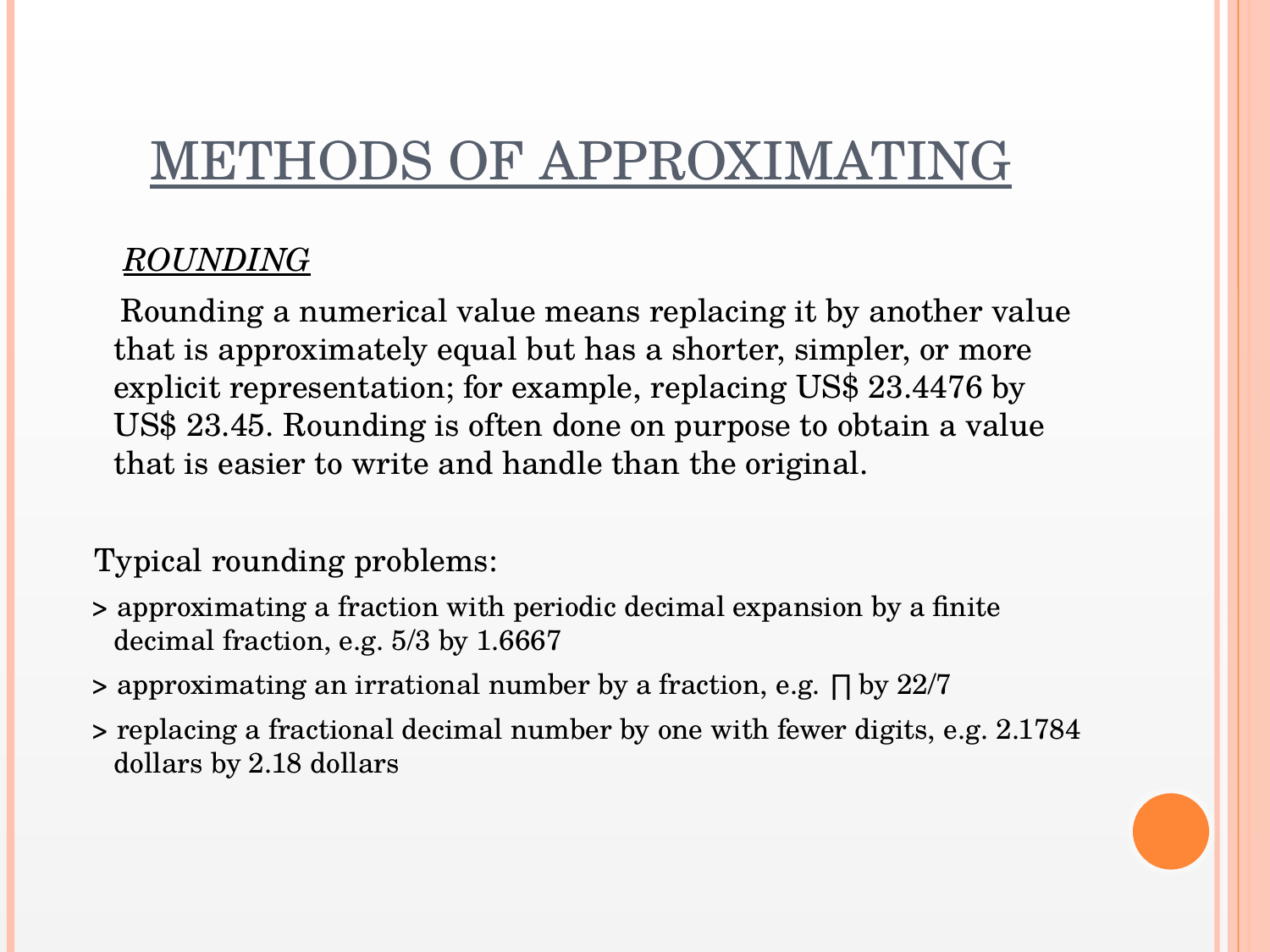

# METHODS OF APPROXIMATING
    ROUNDING
     Rounding a numerical value means replacing it by another value that is approximately equal but has a shorter, simpler, or more explicit representation; for example, replacing US$ 23.4476 by US$ 23.45. Rounding is often done on purpose to obtain a value that is easier to write and handle than the original.

  Typical rounding problems:
  > approximating a fraction with periodic decimal expansion by a finite decimal fraction, e.g. 5/3 by 1.6667
  > approximating an irrational number by a fraction, e.g. ∏ by 22/7
  > replacing a fractional decimal number by one with fewer digits, e.g. 2.1784 dollars by 2.18 dollars